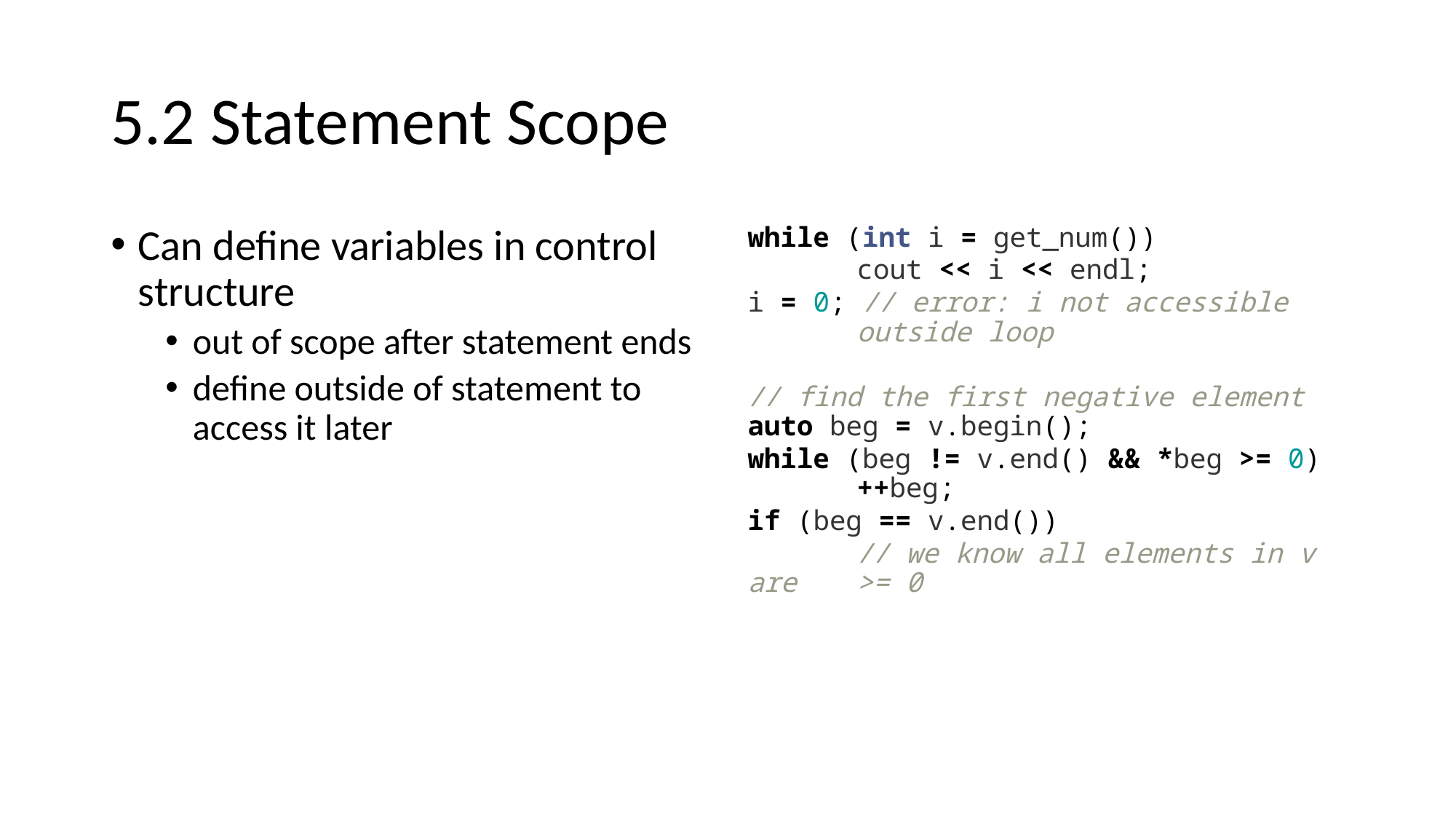

# 5.2 Statement Scope
Can define variables in control structure
out of scope after statement ends
define outside of statement to access it later
while (int i = get_num())
	cout << i << endl;
i = 0; // error: i not accessible 	outside loop

// find the first negative element auto beg = v.begin();
while (beg != v.end() && *beg >= 0) 	++beg;
if (beg == v.end())
	// we know all elements in v are 	>= 0